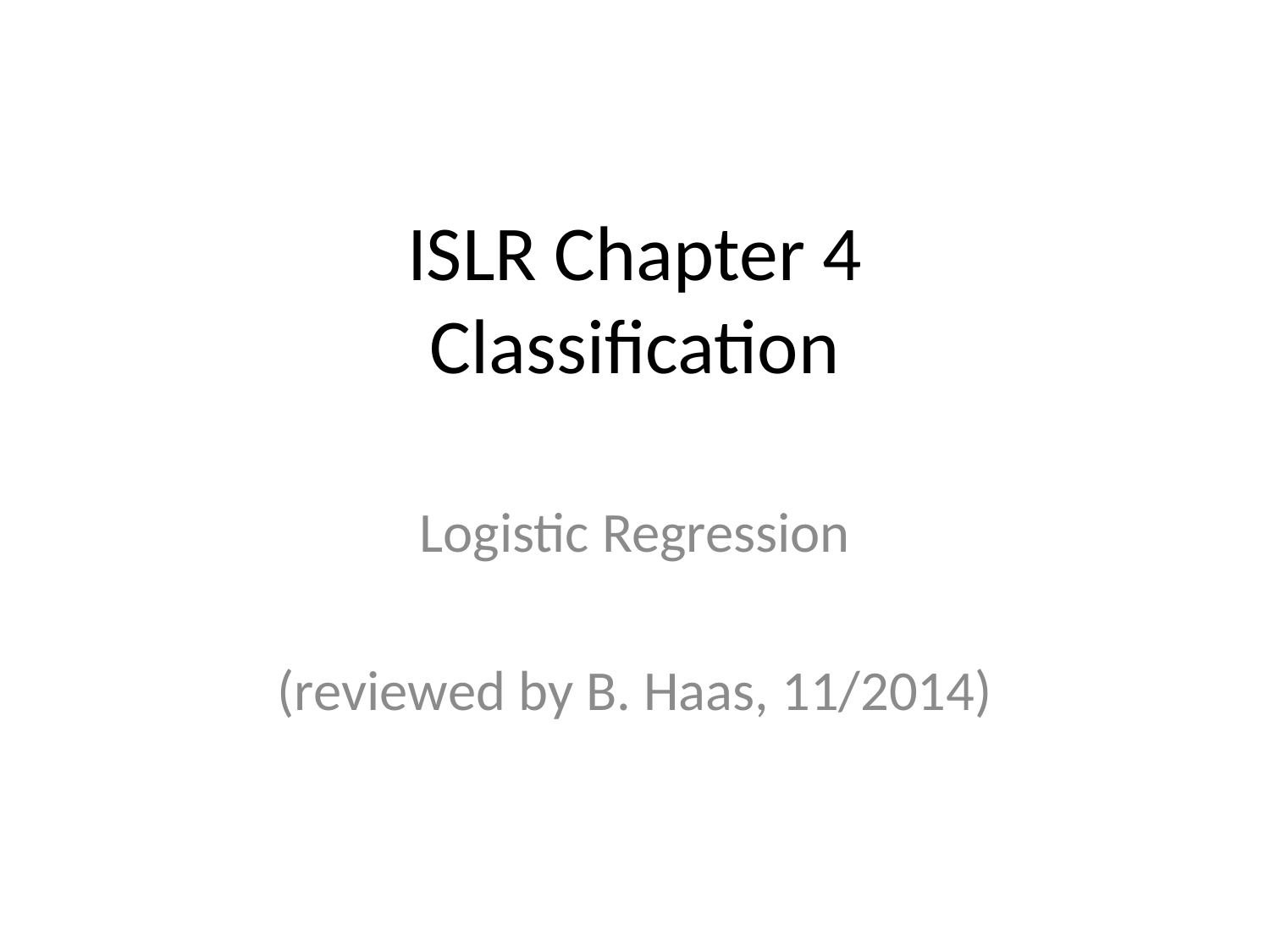

# ISLR Chapter 4 Classification
Logistic Regression

(reviewed by B. Haas, 11/2014)